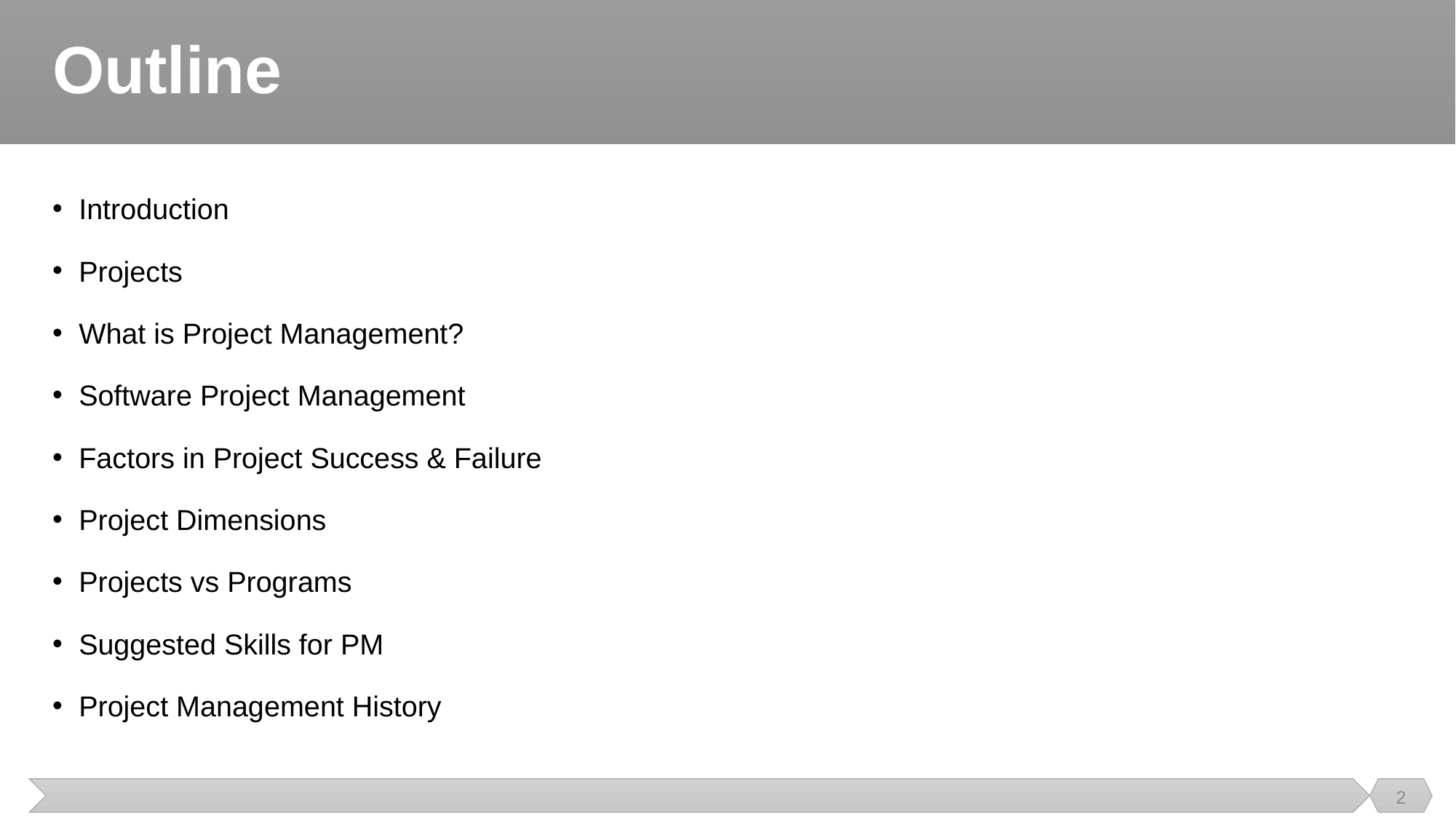

# Outline
Introduction
Projects
What is Project Management?
Software Project Management
Factors in Project Success & Failure
Project Dimensions
Projects vs Programs
Suggested Skills for PM
Project Management History
2